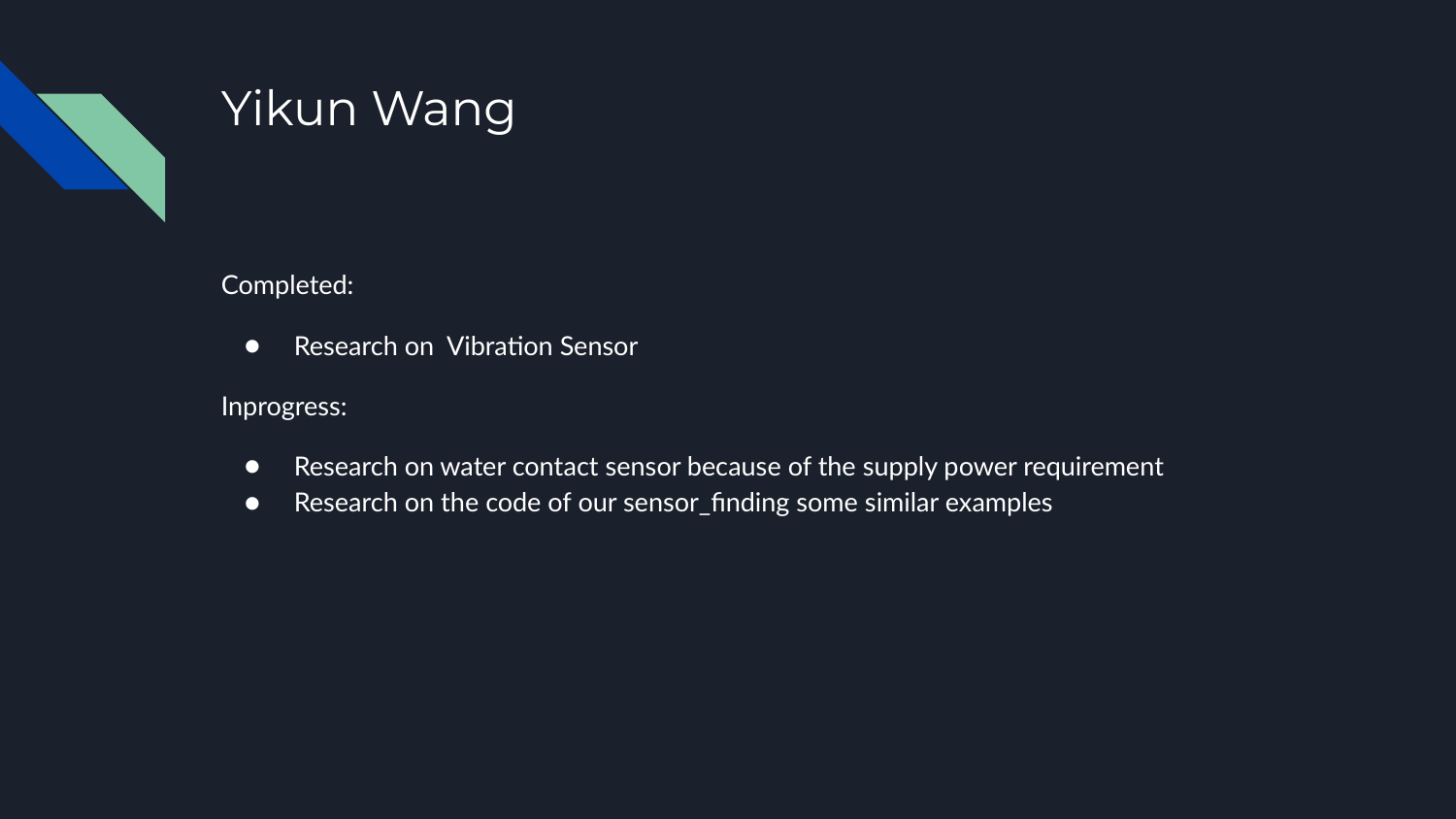

# Yikun Wang
Completed:
Research on  Vibration Sensor
Inprogress:
Research on water contact sensor because of the supply power requirement
Research on the code of our sensor_finding some similar examples